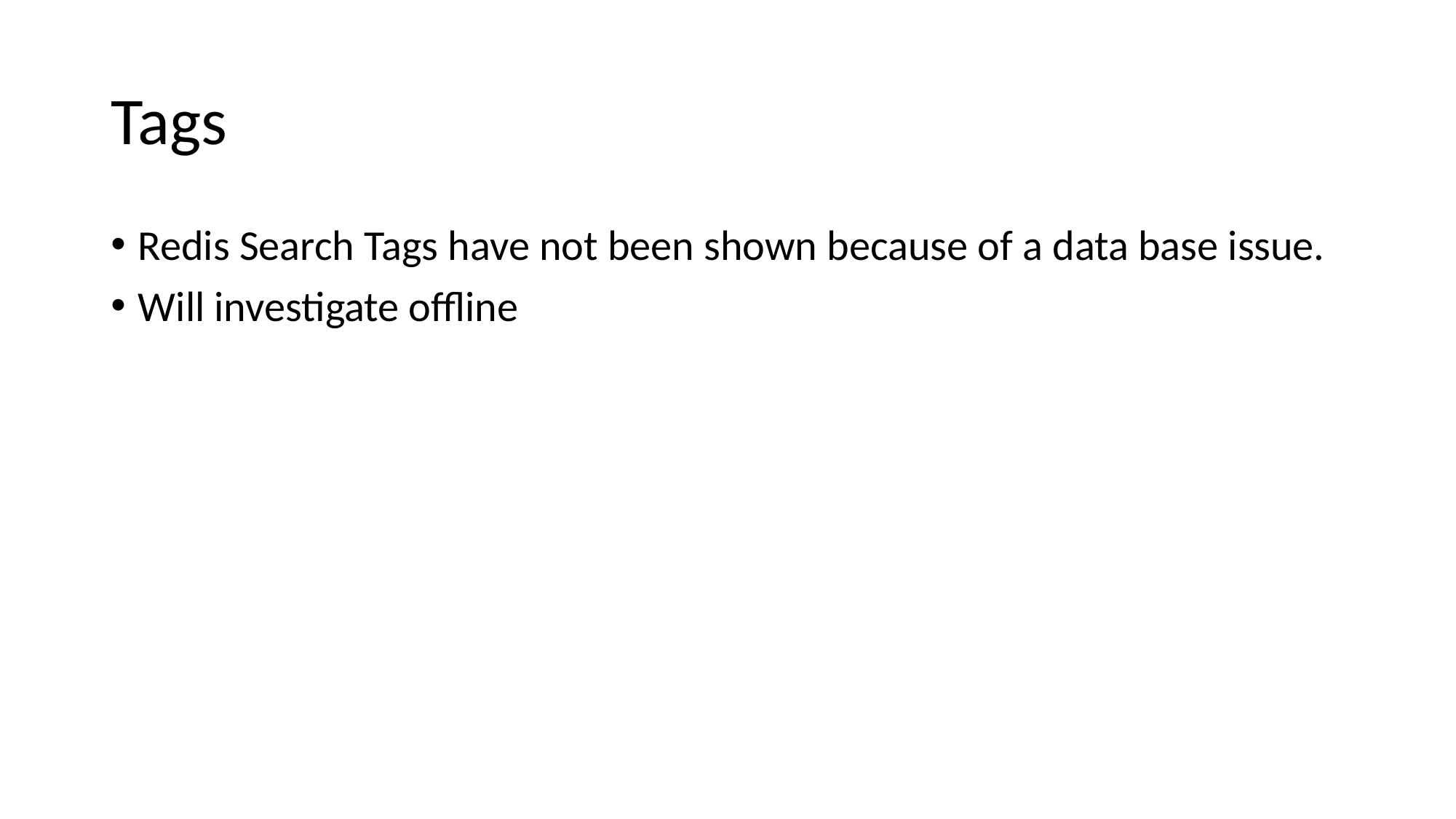

# Tags
Redis Search Tags have not been shown because of a data base issue.
Will investigate offline